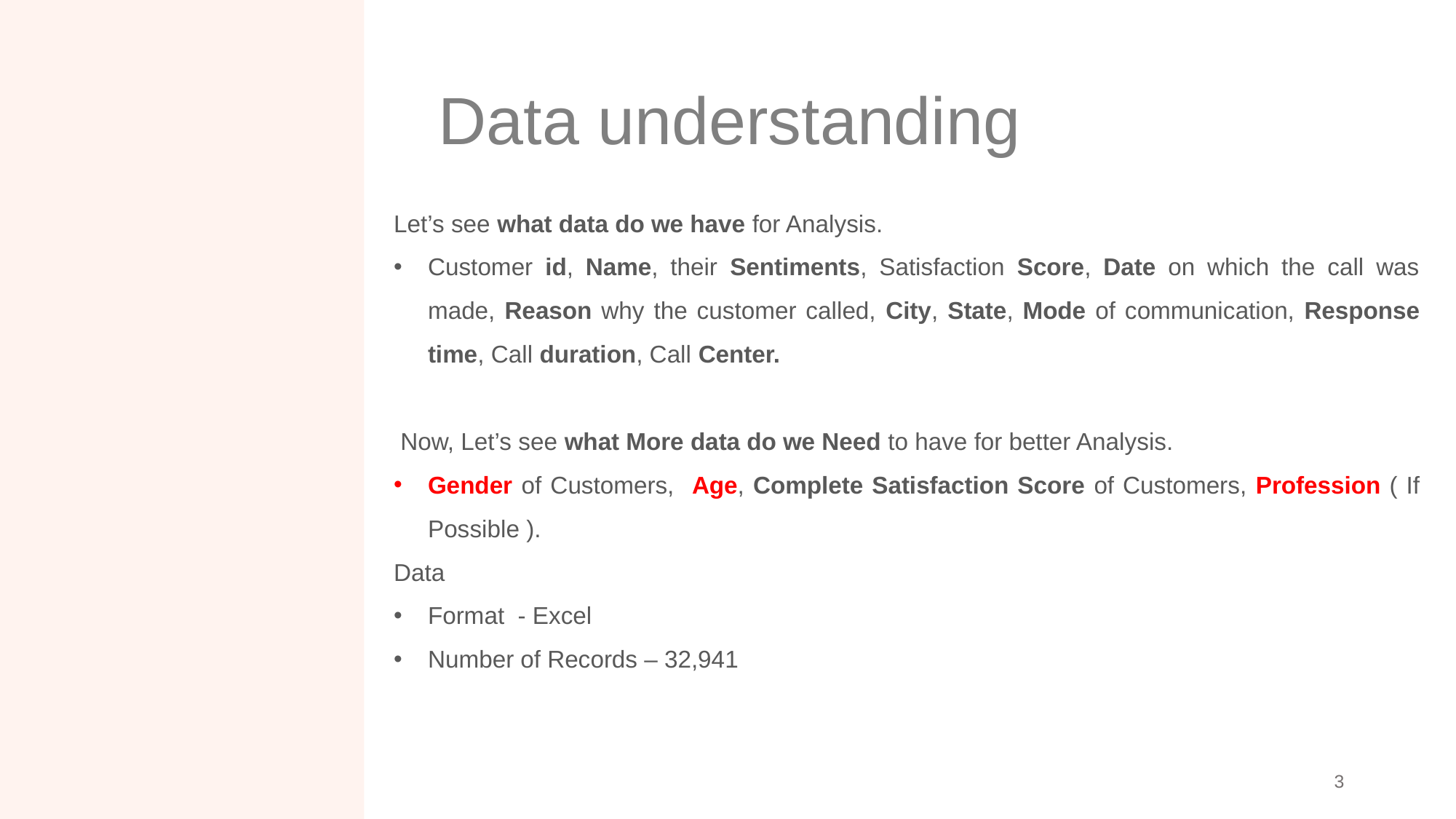

# Data understanding
Let’s see what data do we have for Analysis.
Customer id, Name, their Sentiments, Satisfaction Score, Date on which the call was made, Reason why the customer called, City, State, Mode of communication, Response time, Call duration, Call Center.

 Now, Let’s see what More data do we Need to have for better Analysis.
Gender of Customers,  Age, Complete Satisfaction Score of Customers, Profession ( If Possible ).
Data
Format  - Excel
Number of Records – 32,941

3